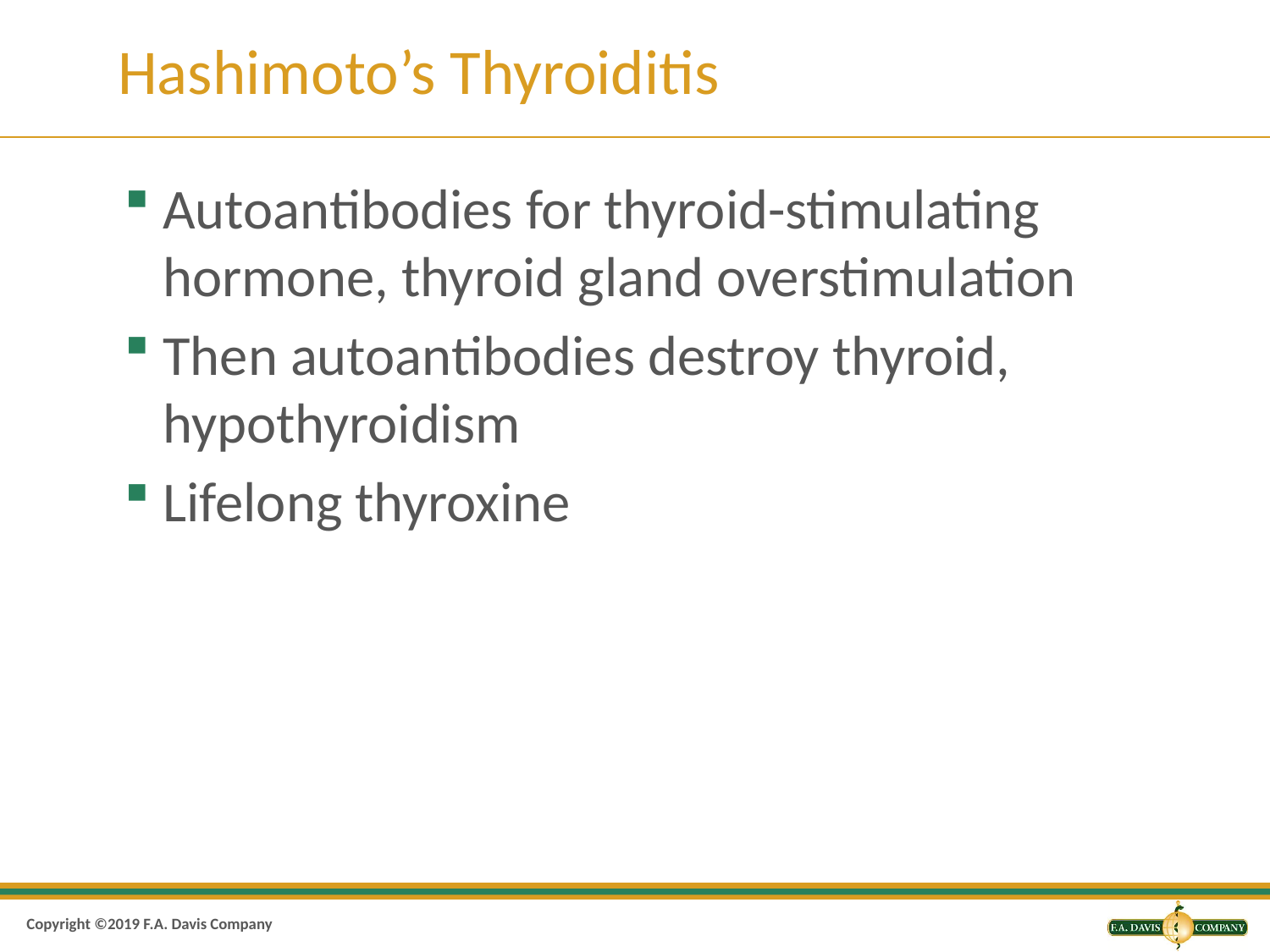

# Hashimoto’s Thyroiditis
Autoantibodies for thyroid-stimulating hormone, thyroid gland overstimulation
Then autoantibodies destroy thyroid, hypothyroidism
Lifelong thyroxine